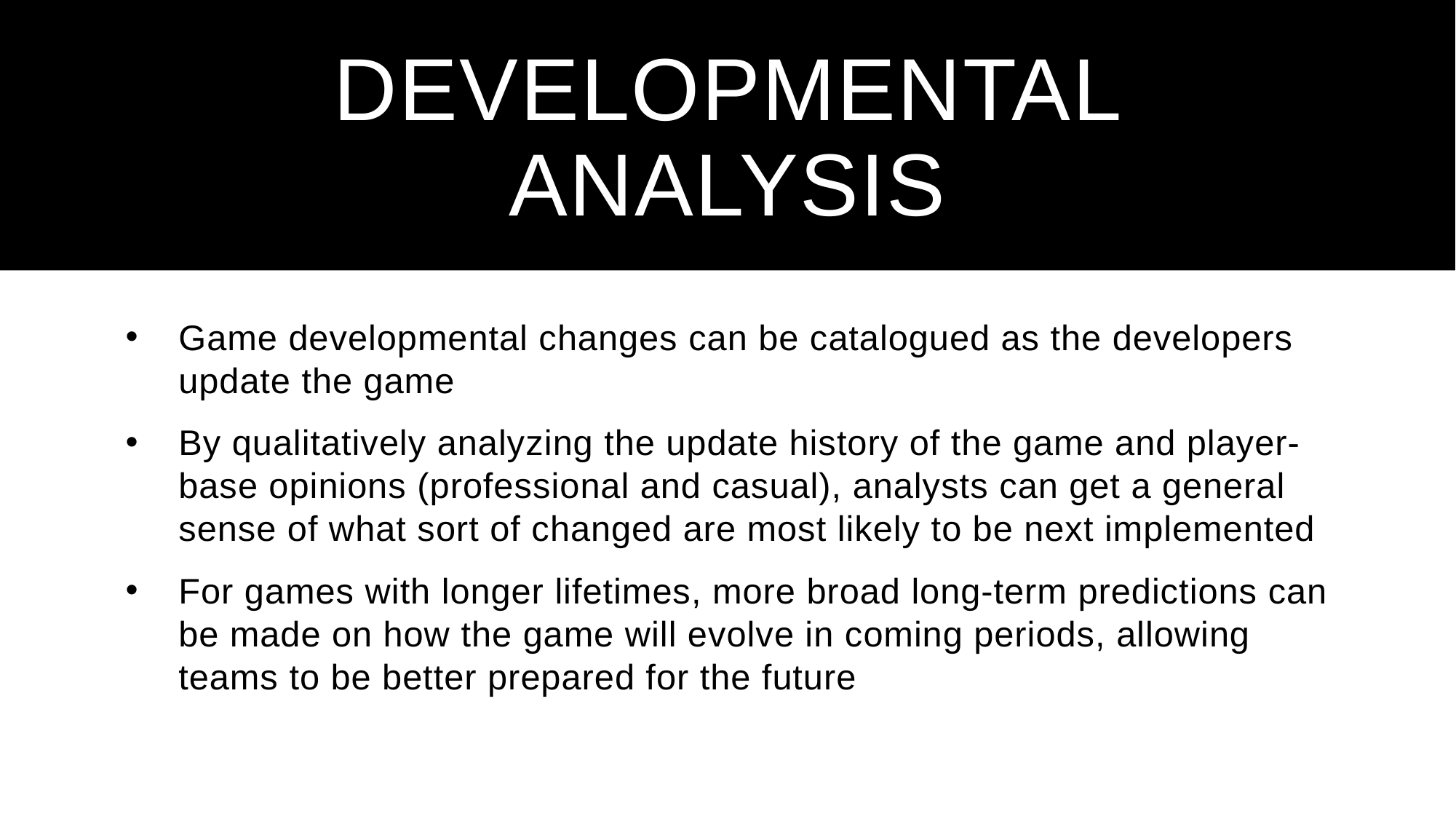

# developmentAl analysis
Game developmental changes can be catalogued as the developers update the game
By qualitatively analyzing the update history of the game and player-base opinions (professional and casual), analysts can get a general sense of what sort of changed are most likely to be next implemented
For games with longer lifetimes, more broad long-term predictions can be made on how the game will evolve in coming periods, allowing teams to be better prepared for the future